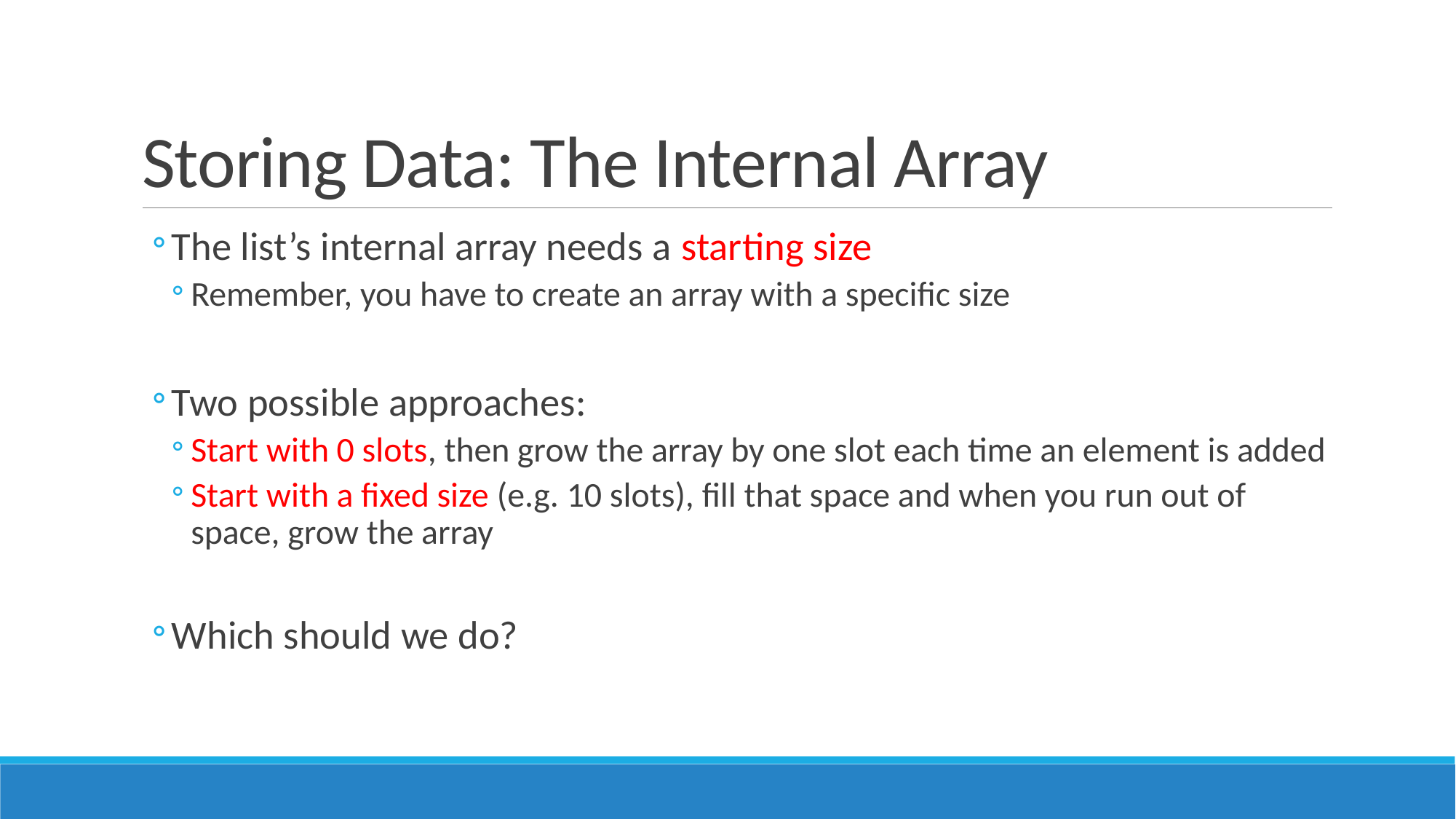

# Storing Data: The Internal Array
The list’s internal array needs a starting size
Remember, you have to create an array with a specific size

Two possible approaches:
Start with 0 slots, then grow the array by one slot each time an element is added
Start with a fixed size (e.g. 10 slots), fill that space and when you run out of space, grow the array

Which should we do?